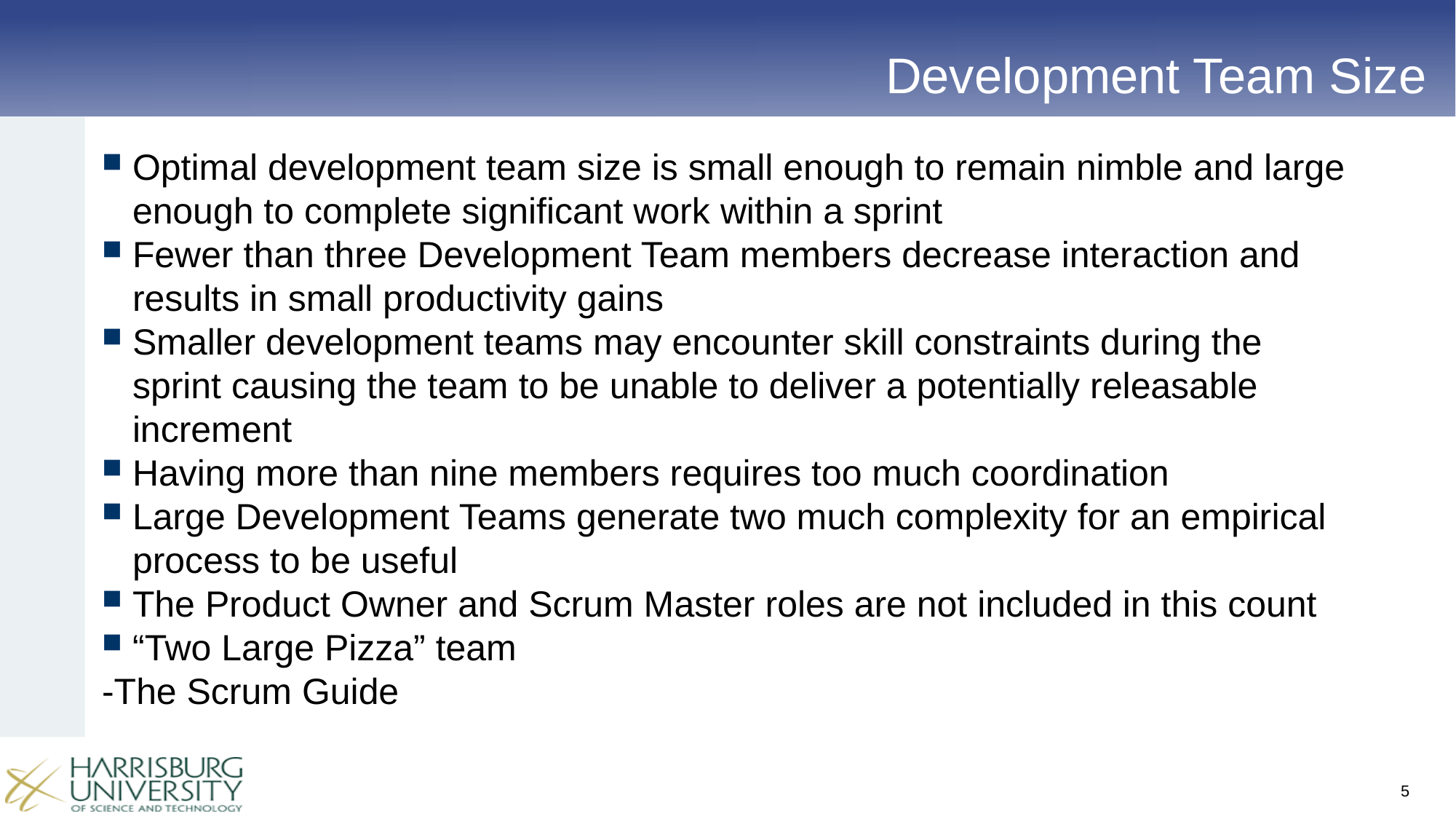

# Development Team Size
Optimal development team size is small enough to remain nimble and large enough to complete significant work within a sprint
Fewer than three Development Team members decrease interaction and results in small productivity gains
Smaller development teams may encounter skill constraints during the sprint causing the team to be unable to deliver a potentially releasable increment
Having more than nine members requires too much coordination
Large Development Teams generate two much complexity for an empirical process to be useful
The Product Owner and Scrum Master roles are not included in this count
“Two Large Pizza” team
-The Scrum Guide
5